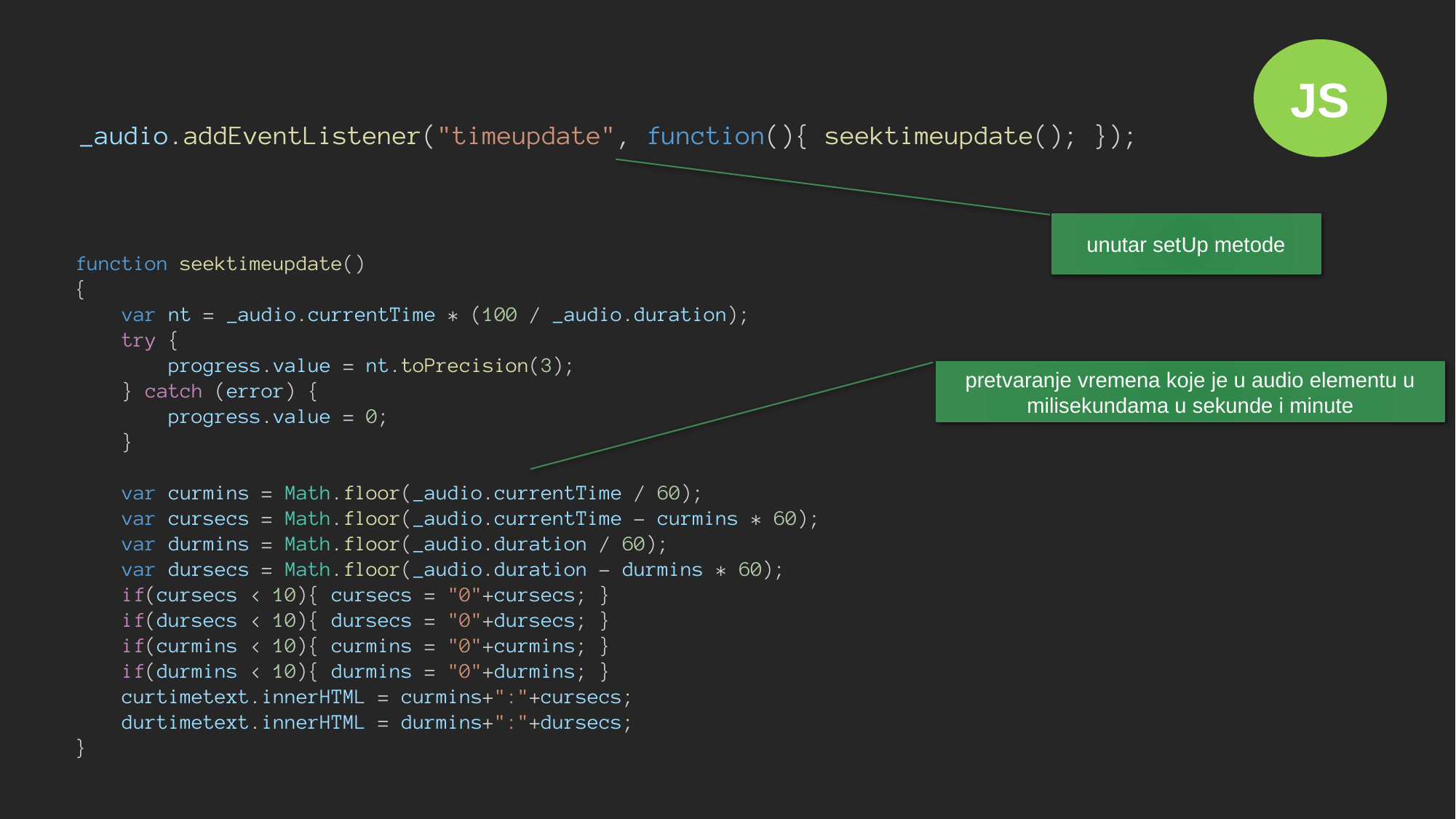

JS
_audio.addEventListener("timeupdate", function(){ seektimeupdate(); });
unutar setUp metode
function seektimeupdate()
{
    var nt = _audio.currentTime * (100 / _audio.duration);
    try {
        progress.value = nt.toPrecision(3);
    } catch (error) {
        progress.value = 0;
    }

    var curmins = Math.floor(_audio.currentTime / 60);
    var cursecs = Math.floor(_audio.currentTime - curmins * 60);
    var durmins = Math.floor(_audio.duration / 60);
    var dursecs = Math.floor(_audio.duration - durmins * 60);
    if(cursecs < 10){ cursecs = "0"+cursecs; }
    if(dursecs < 10){ dursecs = "0"+dursecs; }
    if(curmins < 10){ curmins = "0"+curmins; }
    if(durmins < 10){ durmins = "0"+durmins; }
    curtimetext.innerHTML = curmins+":"+cursecs;
    durtimetext.innerHTML = durmins+":"+dursecs;
}
pretvaranje vremena koje je u audio elementu u milisekundama u sekunde i minute